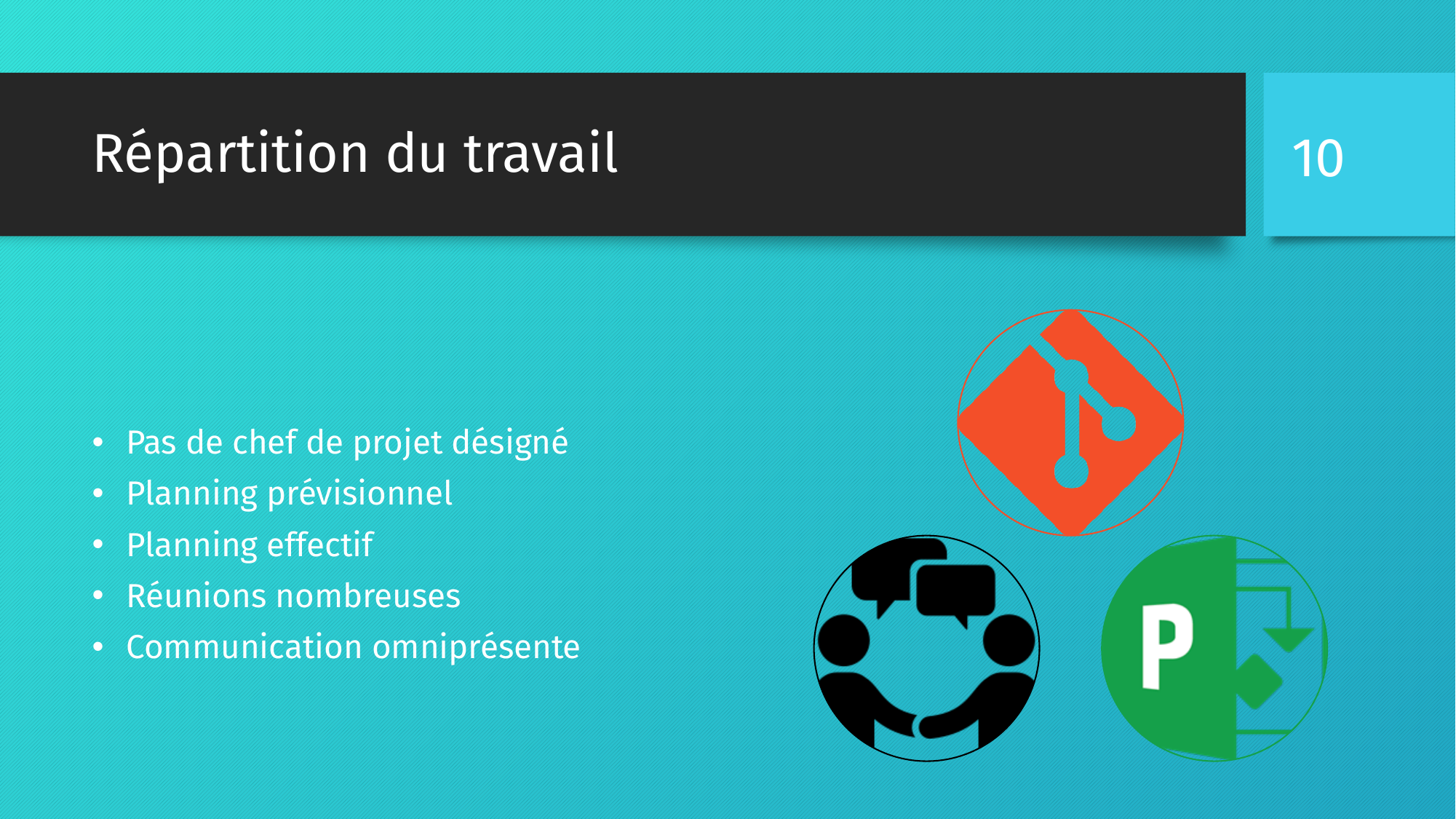

10
# Répartition du travail

Pas de chef de projet désigné
Planning prévisionnel
Planning effectif
Réunions nombreuses
Communication omniprésente